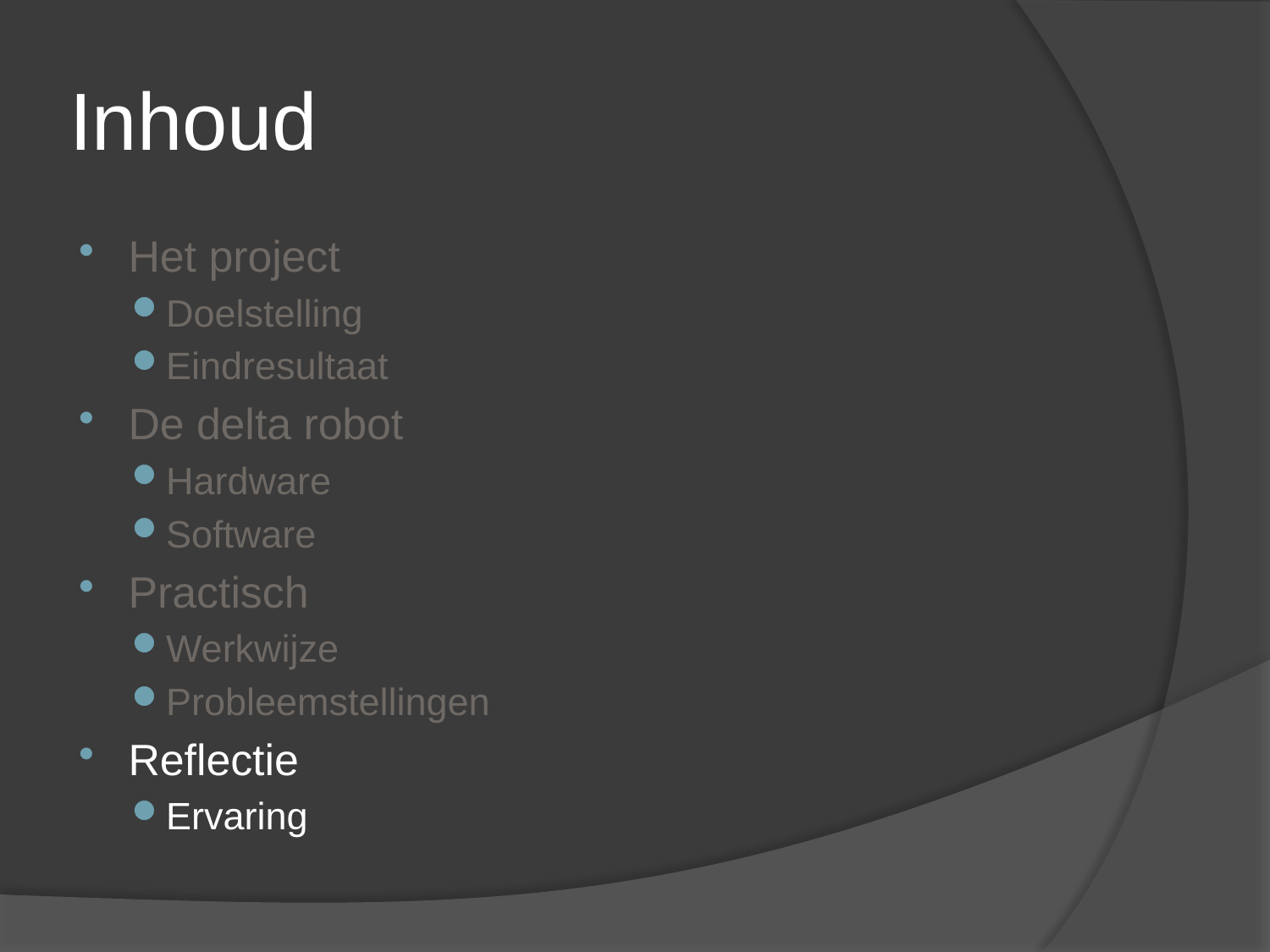

# Inhoud
Het project
Doelstelling
Eindresultaat
De delta robot
Hardware
Software
Practisch
Werkwijze
Probleemstellingen
Reflectie
Ervaring